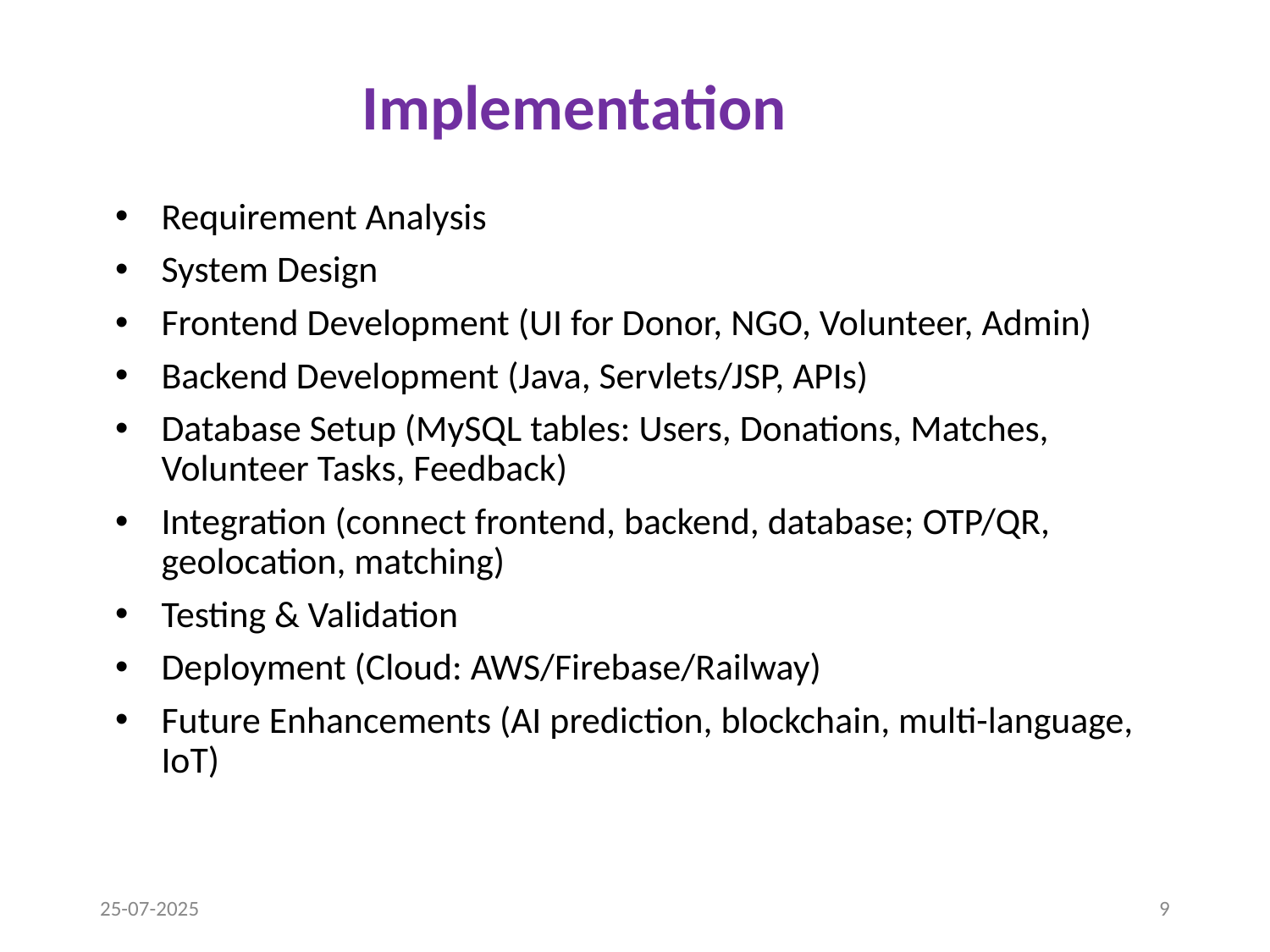

# Implementation
Requirement Analysis
System Design
Frontend Development (UI for Donor, NGO, Volunteer, Admin)
Backend Development (Java, Servlets/JSP, APIs)
Database Setup (MySQL tables: Users, Donations, Matches, Volunteer Tasks, Feedback)
Integration (connect frontend, backend, database; OTP/QR, geolocation, matching)
Testing & Validation
Deployment (Cloud: AWS/Firebase/Railway)
Future Enhancements (AI prediction, blockchain, multi-language, IoT)

25-07-2025
9